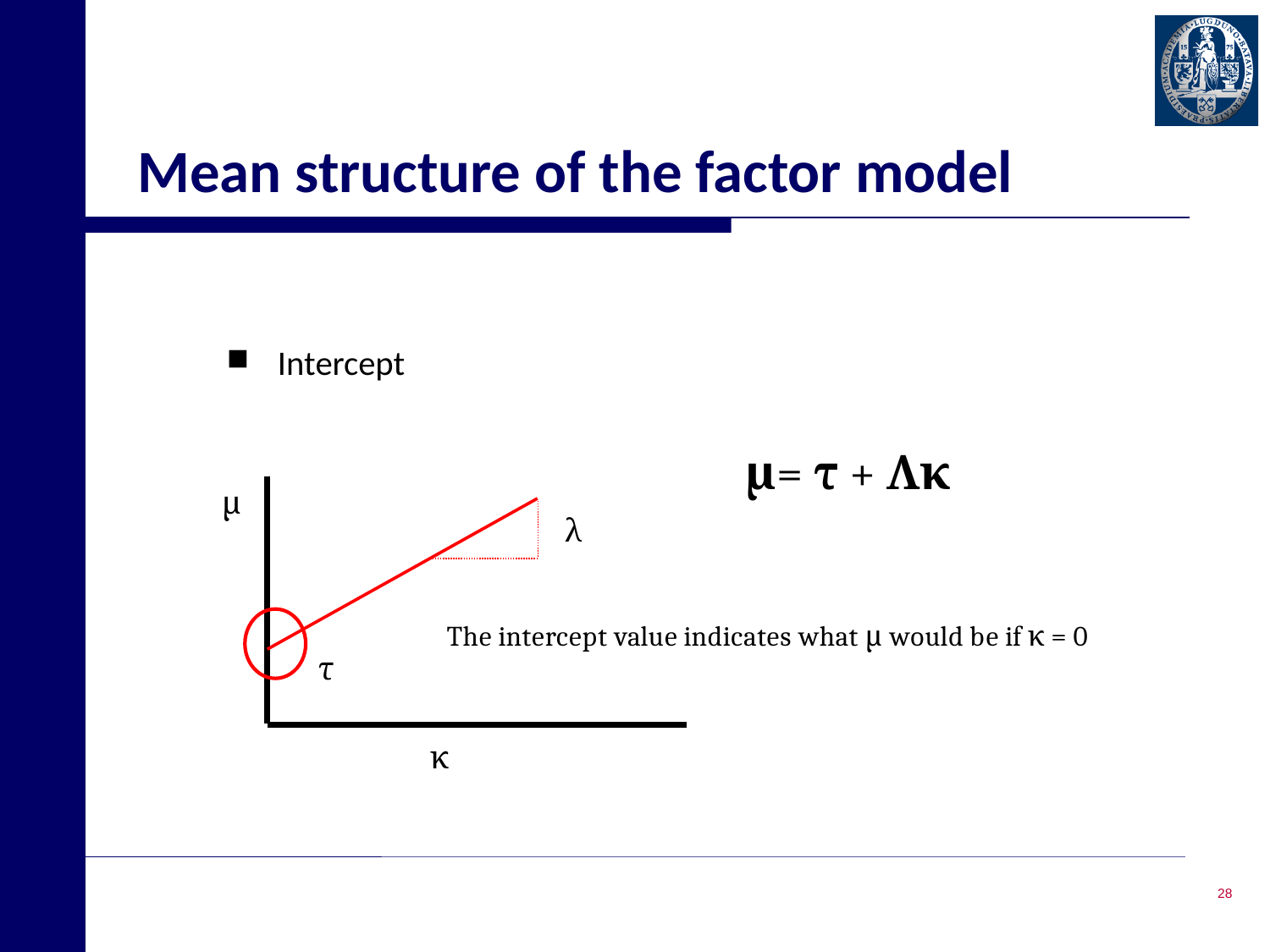

# Mean structure of the factor model

Intercept

μ= τ + Λκ

μ
λ

The intercept value indicates what μ would be if κ = 0
τ
κ
28